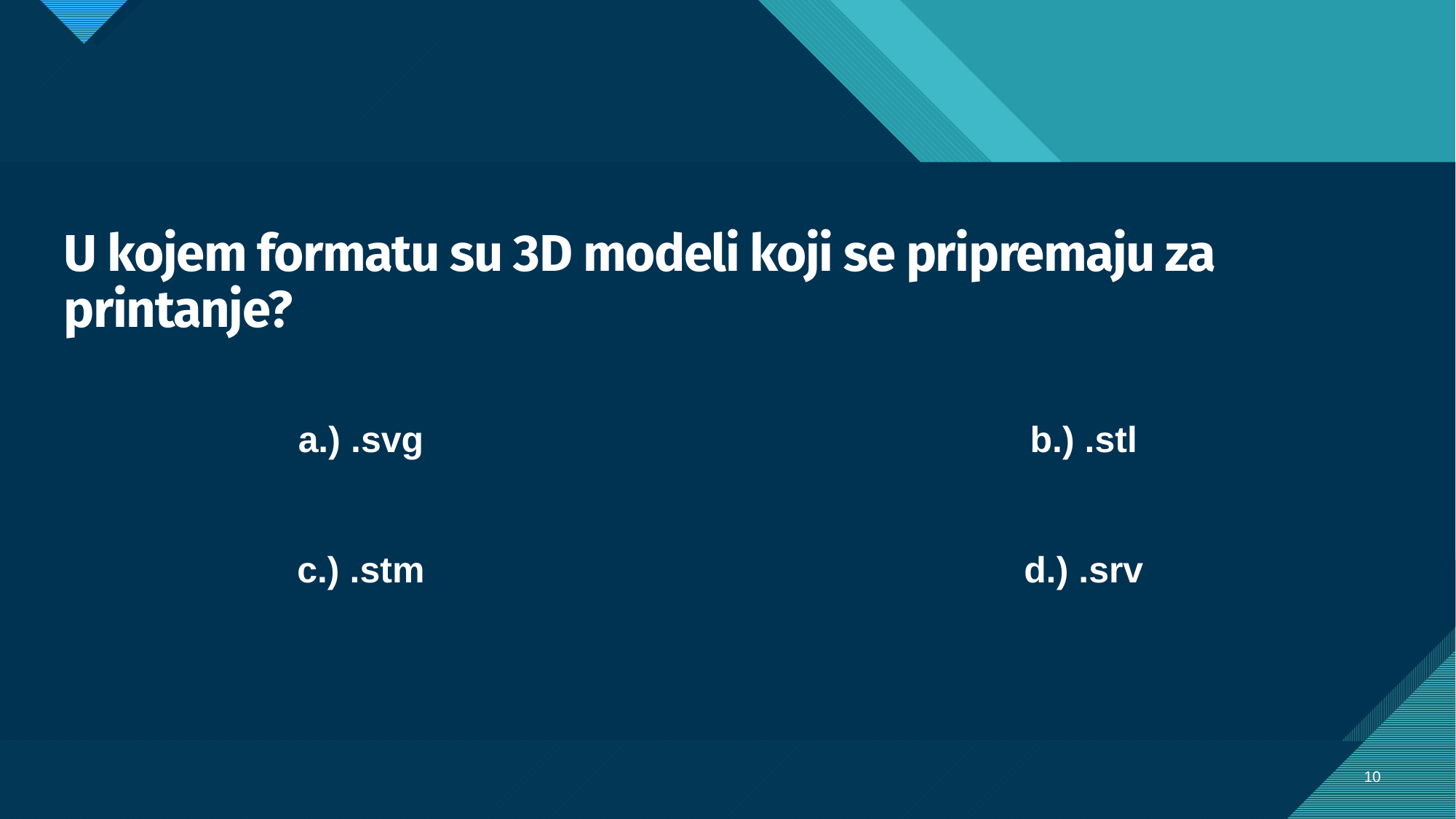

# U kojem formatu su 3D modeli koji se pripremaju za printanje?
a.) .svg
b.) .stl
c.) .stm
d.) .srv
10